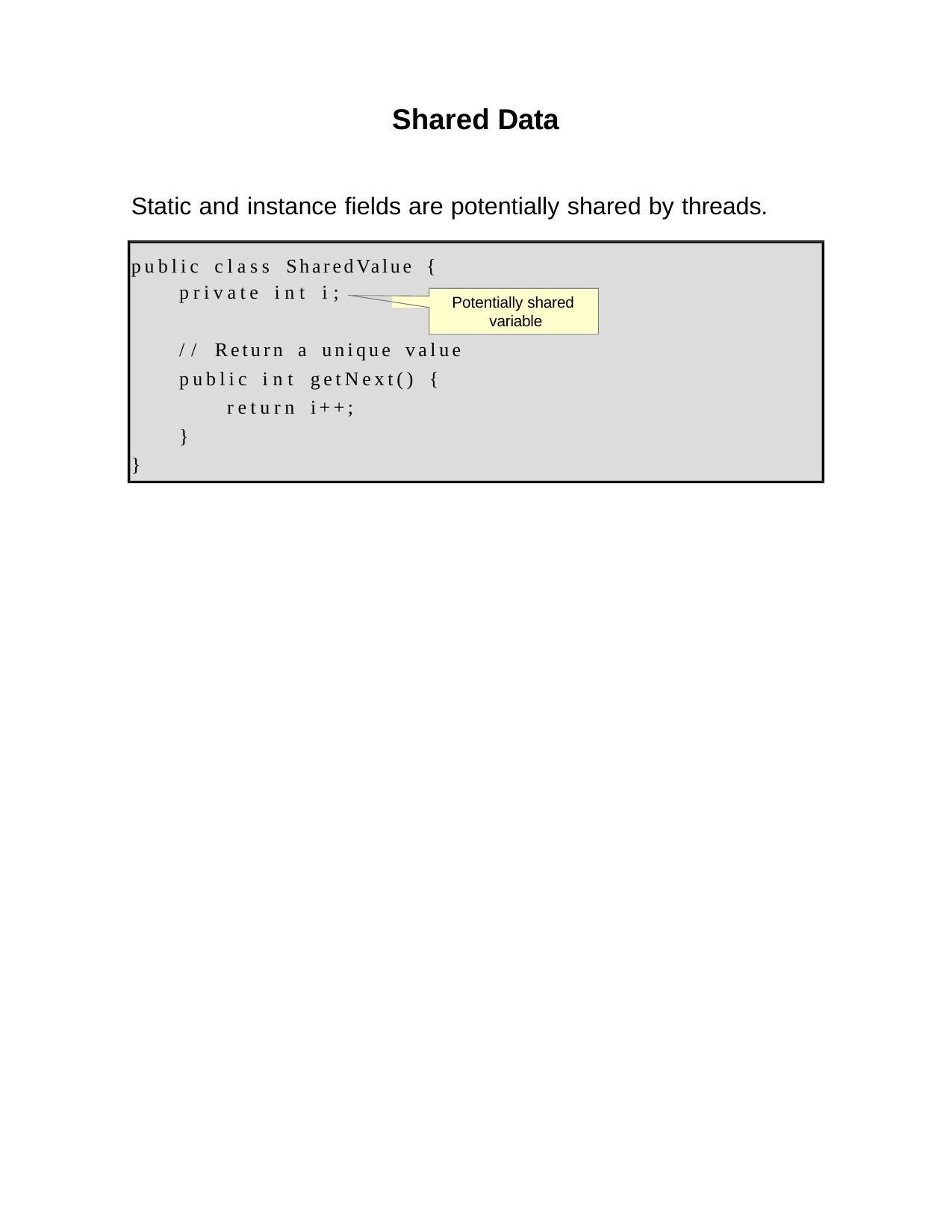

Shared Data

Static and instance fields are potentially shared by threads.

public class SharedValue {

private int i;

Potentially shared
variable
// Return a unique value public int getNext() {
return i++;
}
}